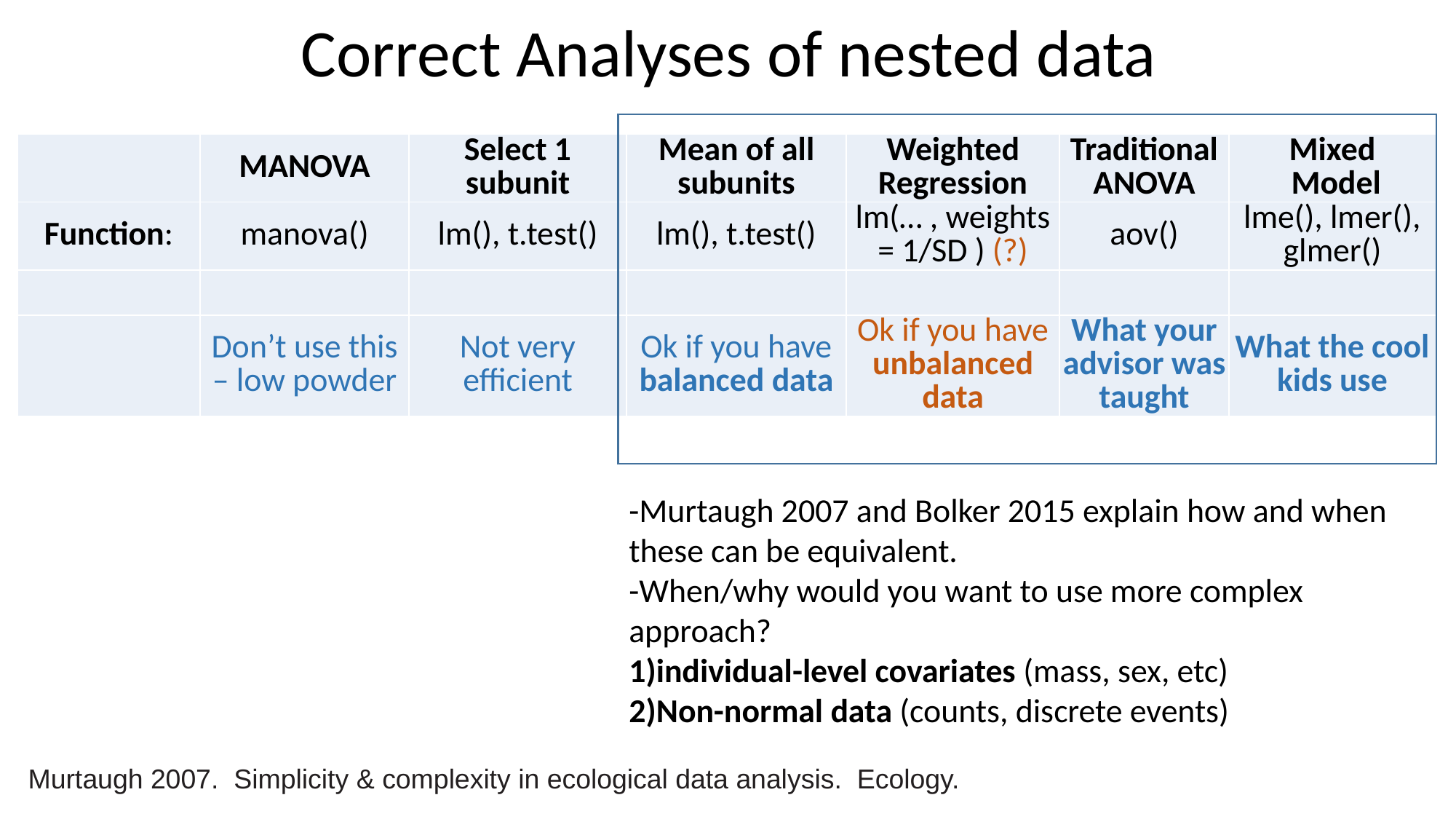

# Correct Analyses of nested data

|  | MANOVA | Select 1 subunit | Mean of all subunits | Weighted Regression | Traditional ANOVA | Mixed Model |
| --- | --- | --- | --- | --- | --- | --- |
| Function: | manova() | lm(), t.test() | lm(), t.test() | lm(… , weights = 1/SD ) (?) | aov() | lme(), lmer(), glmer() |
|  |  |  |  |  |  |  |
|  | Don’t use this – low powder | Not very efficient | Ok if you have balanced data | Ok if you have unbalanced data | What your advisor was taught | What the cool kids use |
-Murtaugh 2007 and Bolker 2015 explain how and when these can be equivalent.
-When/why would you want to use more complex approach?
1)individual-level covariates (mass, sex, etc)
2)Non-normal data (counts, discrete events)

Murtaugh 2007.  Simplicity & complexity in ecological data analysis.  Ecology.